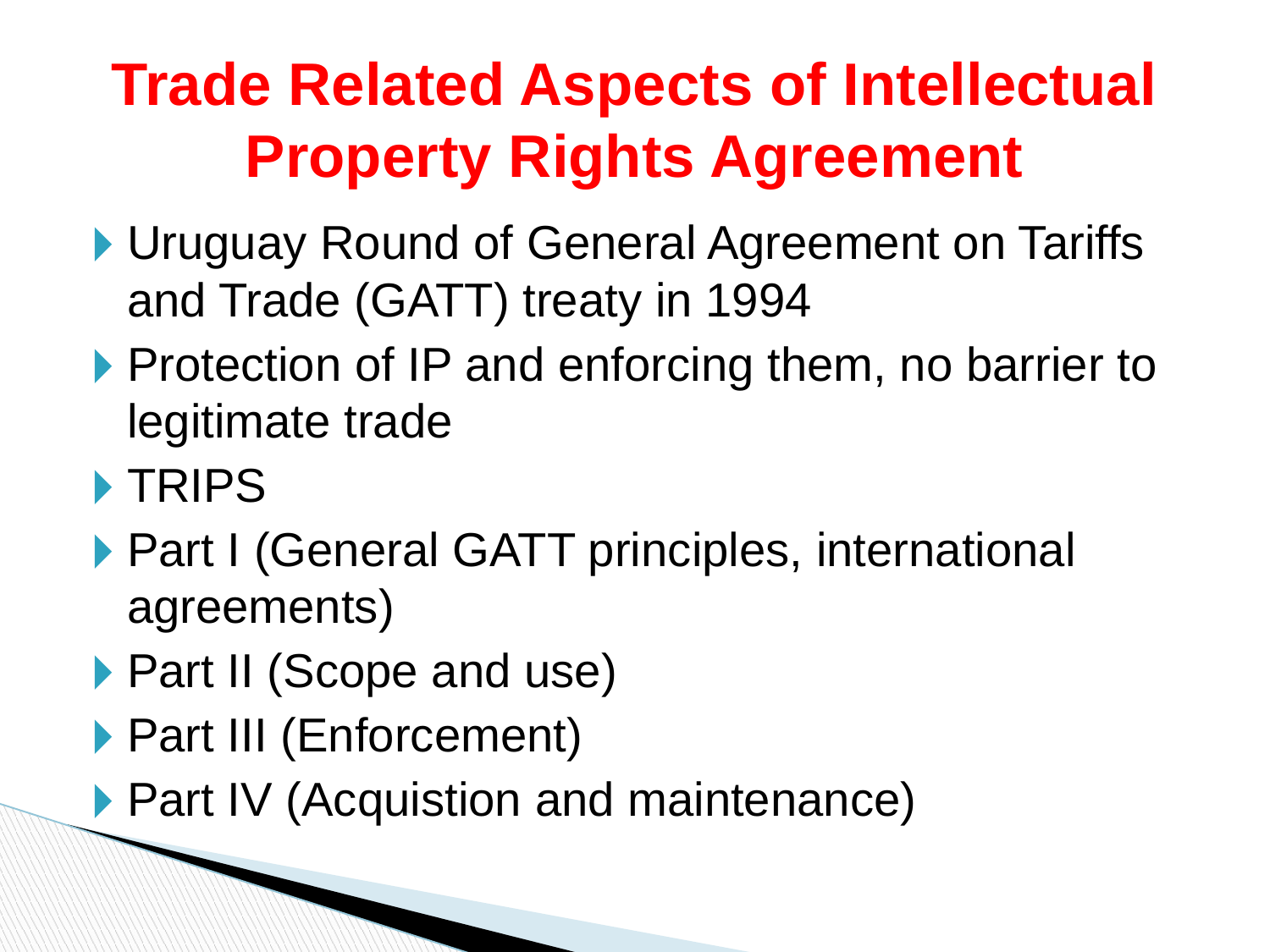

# Trade Related Aspects of Intellectual Property Rights Agreement
Uruguay Round of General Agreement on Tariffs and Trade (GATT) treaty in 1994
Protection of IP and enforcing them, no barrier to legitimate trade
TRIPS
Part I (General GATT principles, international agreements)
Part II (Scope and use)
Part III (Enforcement)
Part IV (Acquistion and maintenance)